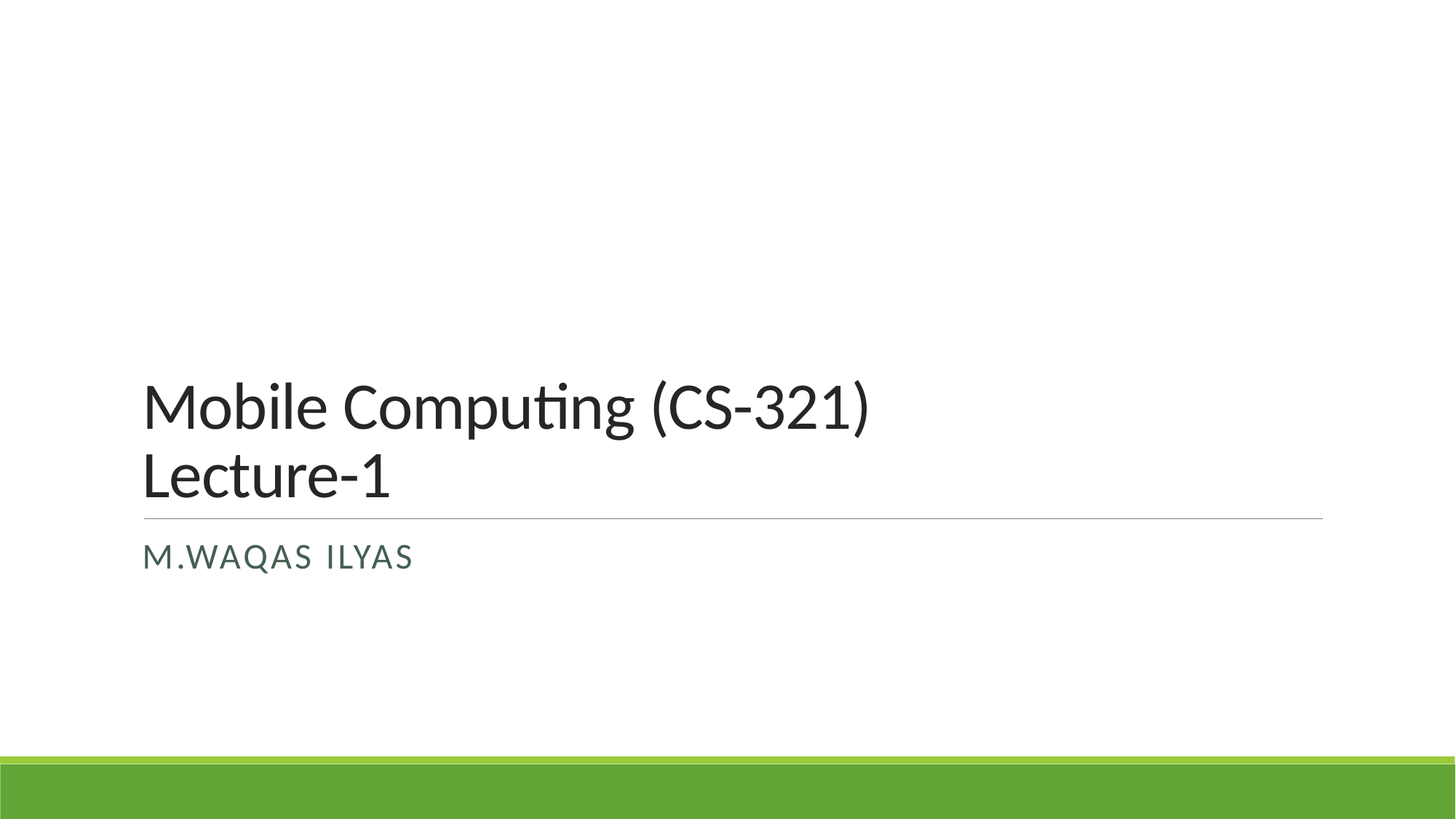

# Mobile Computing (CS-321) Lecture-1
M.Waqas Ilyas